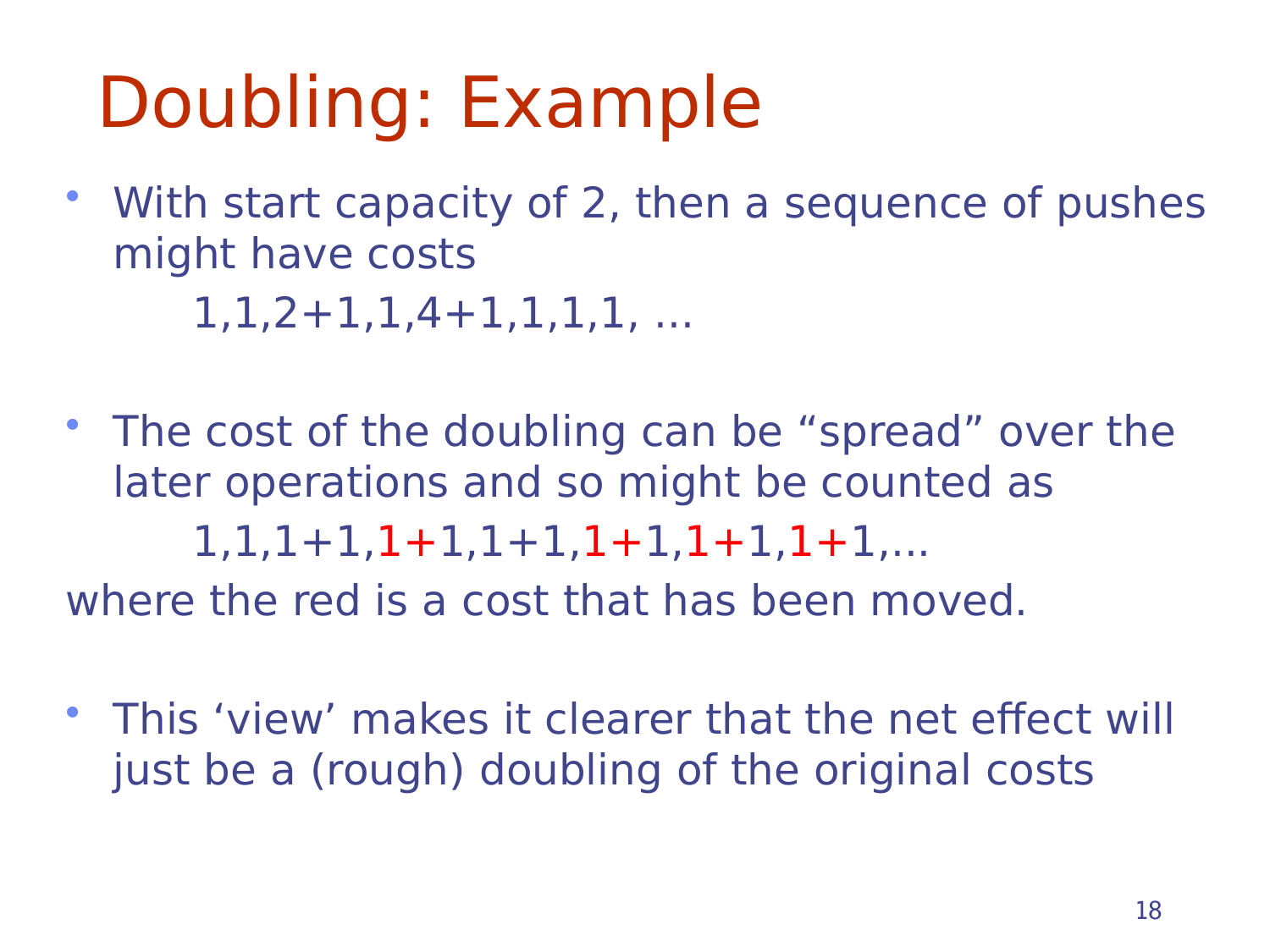

# Doubling: Example
With start capacity of 2, then a sequence of pushes  might have costs
	1,1,2+1,1,4+1,1,1,1, ...

The cost of the doubling can be “spread” over the later operations and so might be counted as
	1,1,1+1,1+1,1+1,1+1,1+1,1+1,...
where the red is a cost that has been moved.

This ‘view’ makes it clearer that the net effect will just be a (rough) doubling of the original costs

18